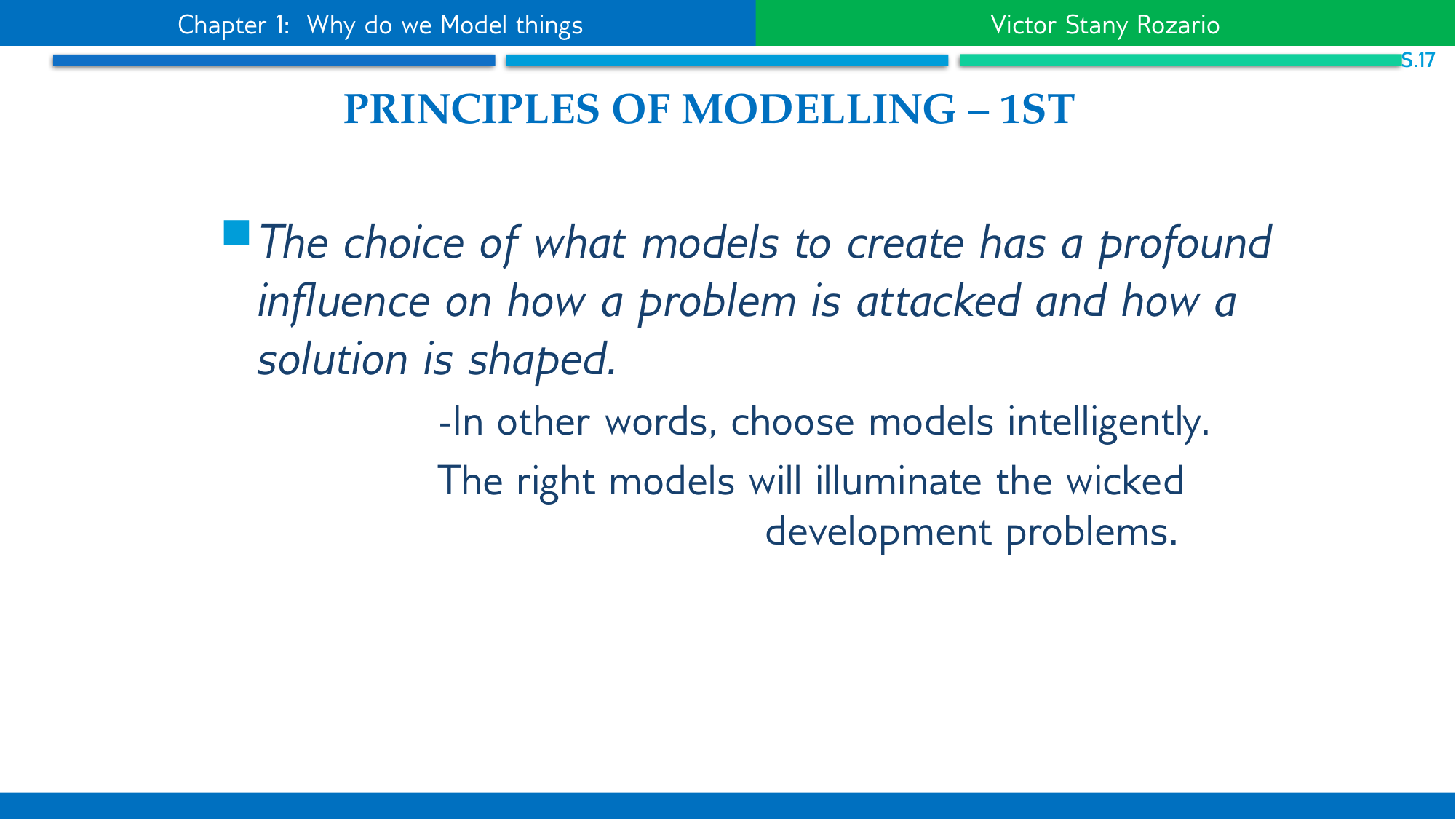

Chapter 1:  Why do we Model things
Victor Stany Rozario
 S.17

Principles of Modelling – 1st
The choice of what models to create has a profound influence on how a problem is attacked and how a solution is shaped.
		-In other words, choose models intelligently.
		The right models will illuminate the wicked 						development problems.